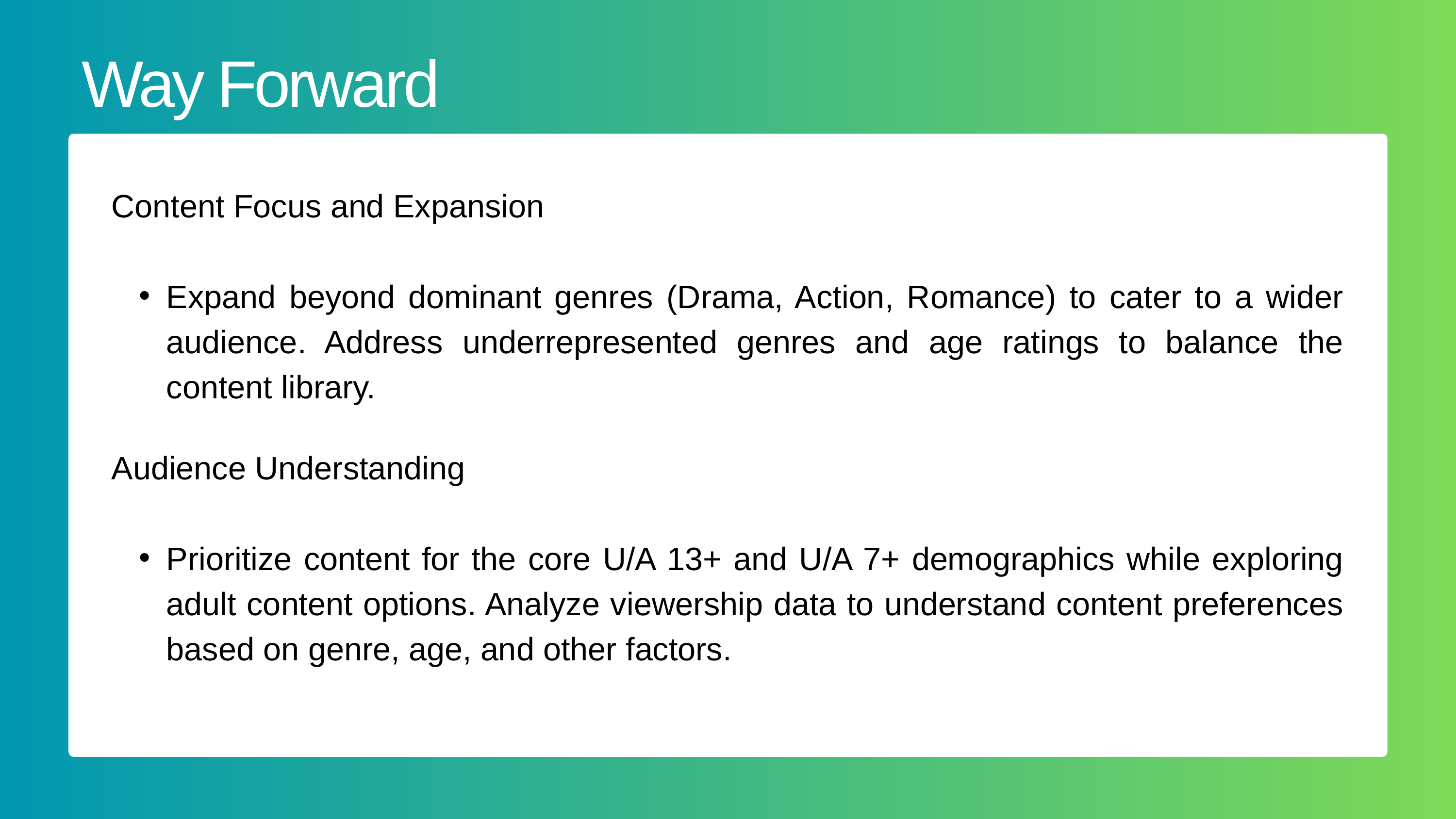

Way Forward

Content Focus and Expansion

Expand beyond dominant genres (Drama, Action, Romance) to cater to a wider audience. Address underrepresented genres and age ratings to balance the content library.

Audience Understanding

Prioritize content for the core U/A 13+ and U/A 7+ demographics while exploring adult content options. Analyze viewership data to understand content preferences based on genre, age, and other factors.

Software